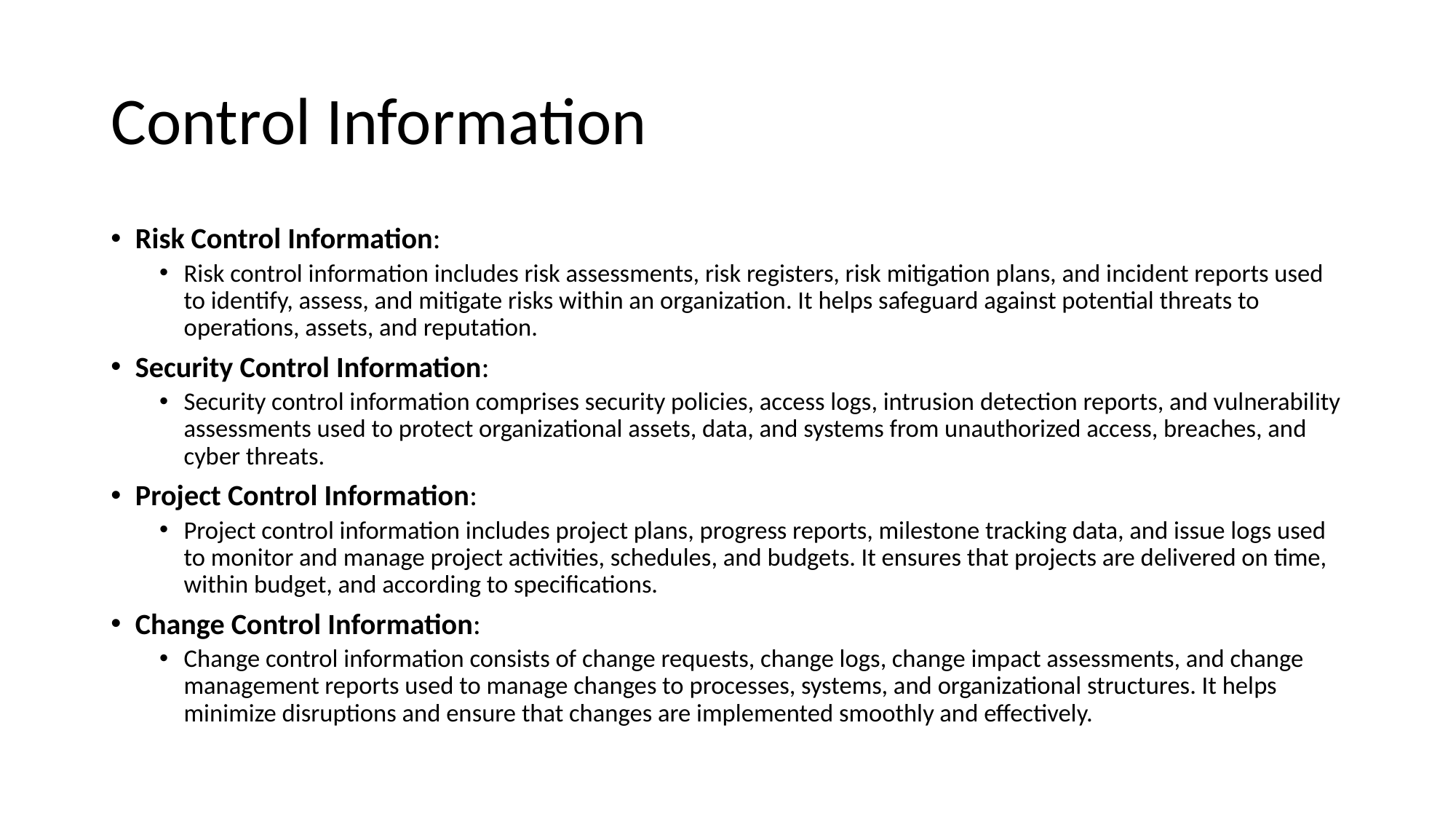

# Control Information
Risk Control Information:
Risk control information includes risk assessments, risk registers, risk mitigation plans, and incident reports used to identify, assess, and mitigate risks within an organization. It helps safeguard against potential threats to operations, assets, and reputation.
Security Control Information:
Security control information comprises security policies, access logs, intrusion detection reports, and vulnerability assessments used to protect organizational assets, data, and systems from unauthorized access, breaches, and cyber threats.
Project Control Information:
Project control information includes project plans, progress reports, milestone tracking data, and issue logs used to monitor and manage project activities, schedules, and budgets. It ensures that projects are delivered on time, within budget, and according to specifications.
Change Control Information:
Change control information consists of change requests, change logs, change impact assessments, and change management reports used to manage changes to processes, systems, and organizational structures. It helps minimize disruptions and ensure that changes are implemented smoothly and effectively.